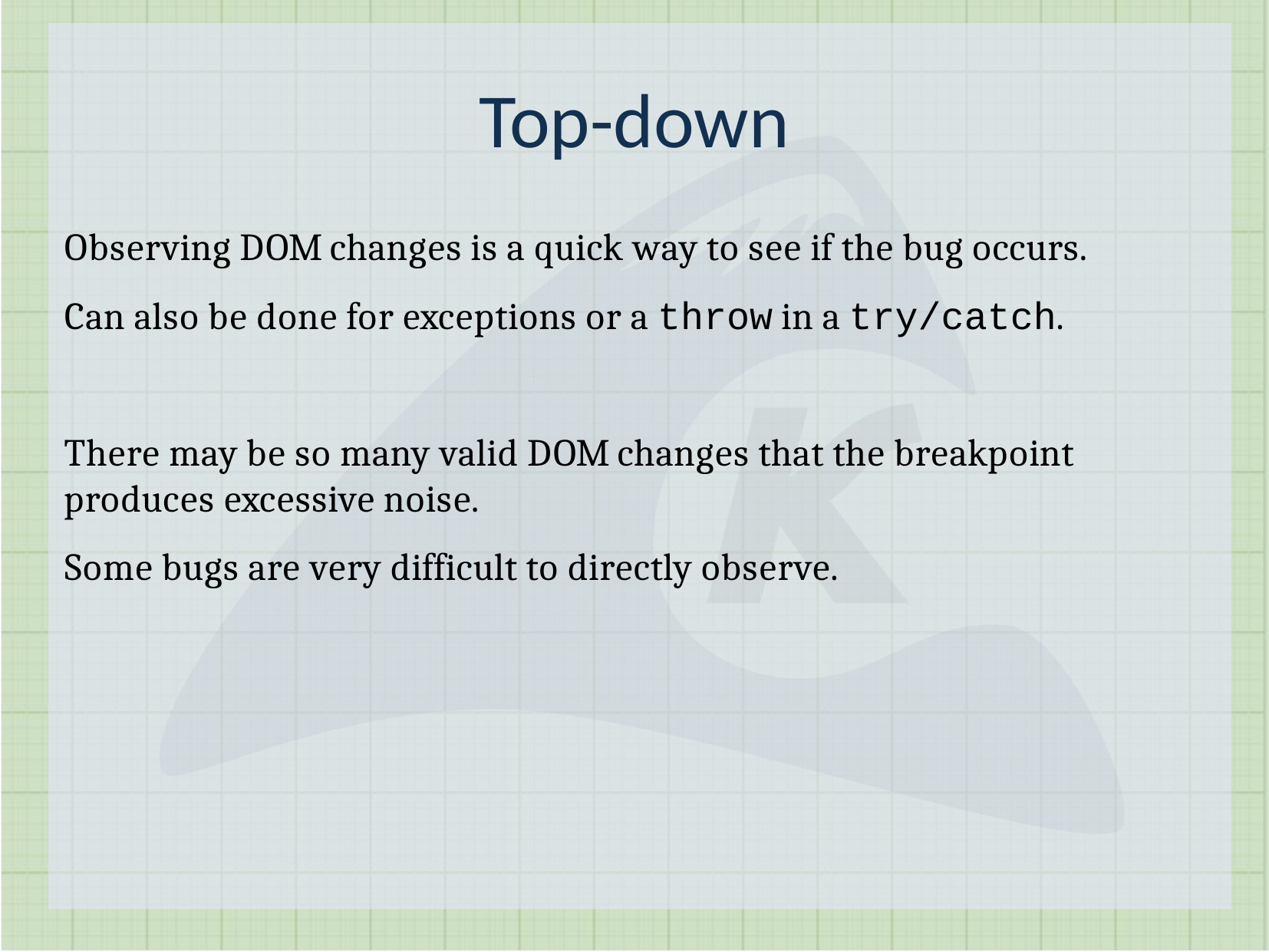

Top-down
Observing DOM changes is a quick way to see if the bug occurs.
Can also be done for exceptions or a throw in a try/catch.

There may be so many valid DOM changes that the breakpoint produces excessive noise.
Some bugs are very difficult to directly observe.